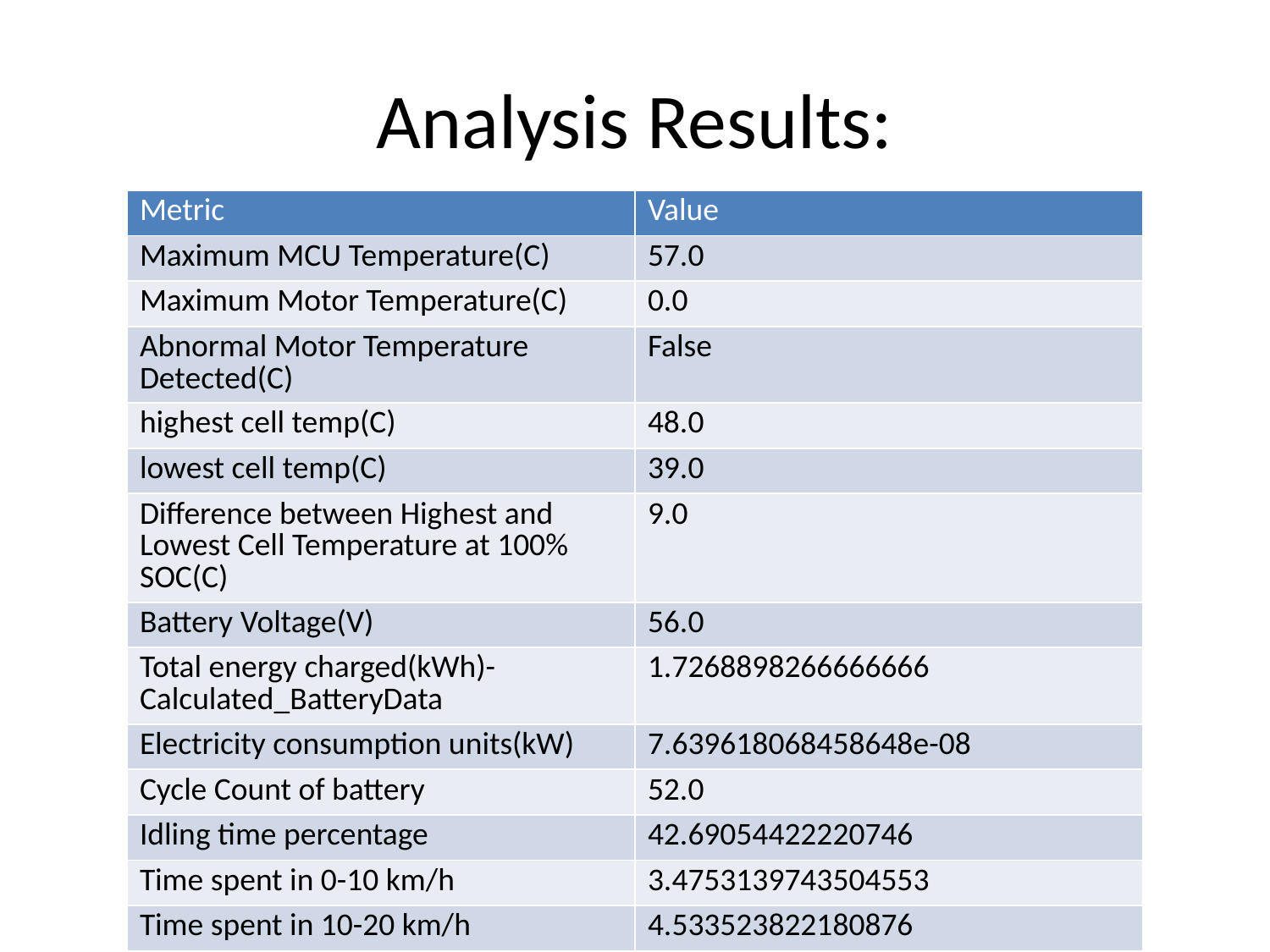

# Analysis Results:
| Metric | Value |
| --- | --- |
| Maximum MCU Temperature(C) | 57.0 |
| Maximum Motor Temperature(C) | 0.0 |
| Abnormal Motor Temperature Detected(C) | False |
| highest cell temp(C) | 48.0 |
| lowest cell temp(C) | 39.0 |
| Difference between Highest and Lowest Cell Temperature at 100% SOC(C) | 9.0 |
| Battery Voltage(V) | 56.0 |
| Total energy charged(kWh)- Calculated\_BatteryData | 1.7268898266666666 |
| Electricity consumption units(kW) | 7.639618068458648e-08 |
| Cycle Count of battery | 52.0 |
| Idling time percentage | 42.69054422220746 |
| Time spent in 0-10 km/h | 3.4753139743504553 |
| Time spent in 10-20 km/h | 4.533523822180876 |